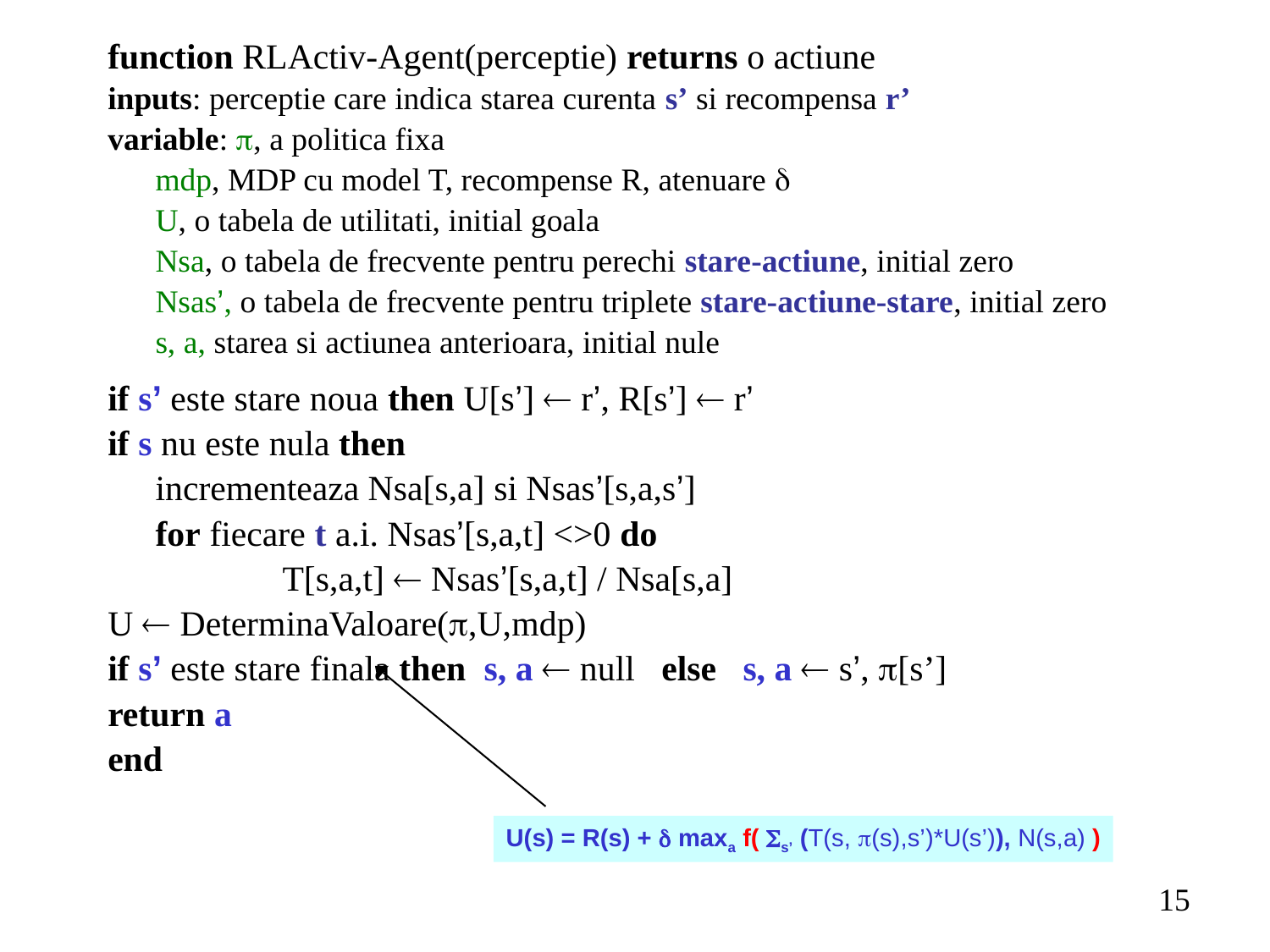

function RLActiv-Agent(perceptie) returns o actiune
inputs: perceptie care indica starea curenta s’ si recompensa r’
variable: π, a politica fixa
	mdp, MDP cu model T, recompense R, atenuare δ
	U, o tabela de utilitati, initial goala
	Nsa, o tabela de frecvente pentru perechi stare-actiune, initial zero
	Nsas’, o tabela de frecvente pentru triplete stare-actiune-stare, initial zero
	s, a, starea si actiunea anterioara, initial nule
if s’ este stare noua then U[s’] ← r’, R[s’] ← r’
if s nu este nula then
	incrementeaza Nsa[s,a] si Nsas’[s,a,s’]
	for fiecare t a.i. Nsas’[s,a,t] <>0 do
		T[s,a,t] ← Nsas’[s,a,t] / Nsa[s,a]
U ← DeterminaValoare(π,U,mdp)
if s’ este stare finala then  s, a ← null   else   s, a ← s’, π[s’]
return a
end

U(s) = R(s) + δ maxa f( Σs’ (T(s, π(s),s’)*U(s’)), N(s,a) )
15